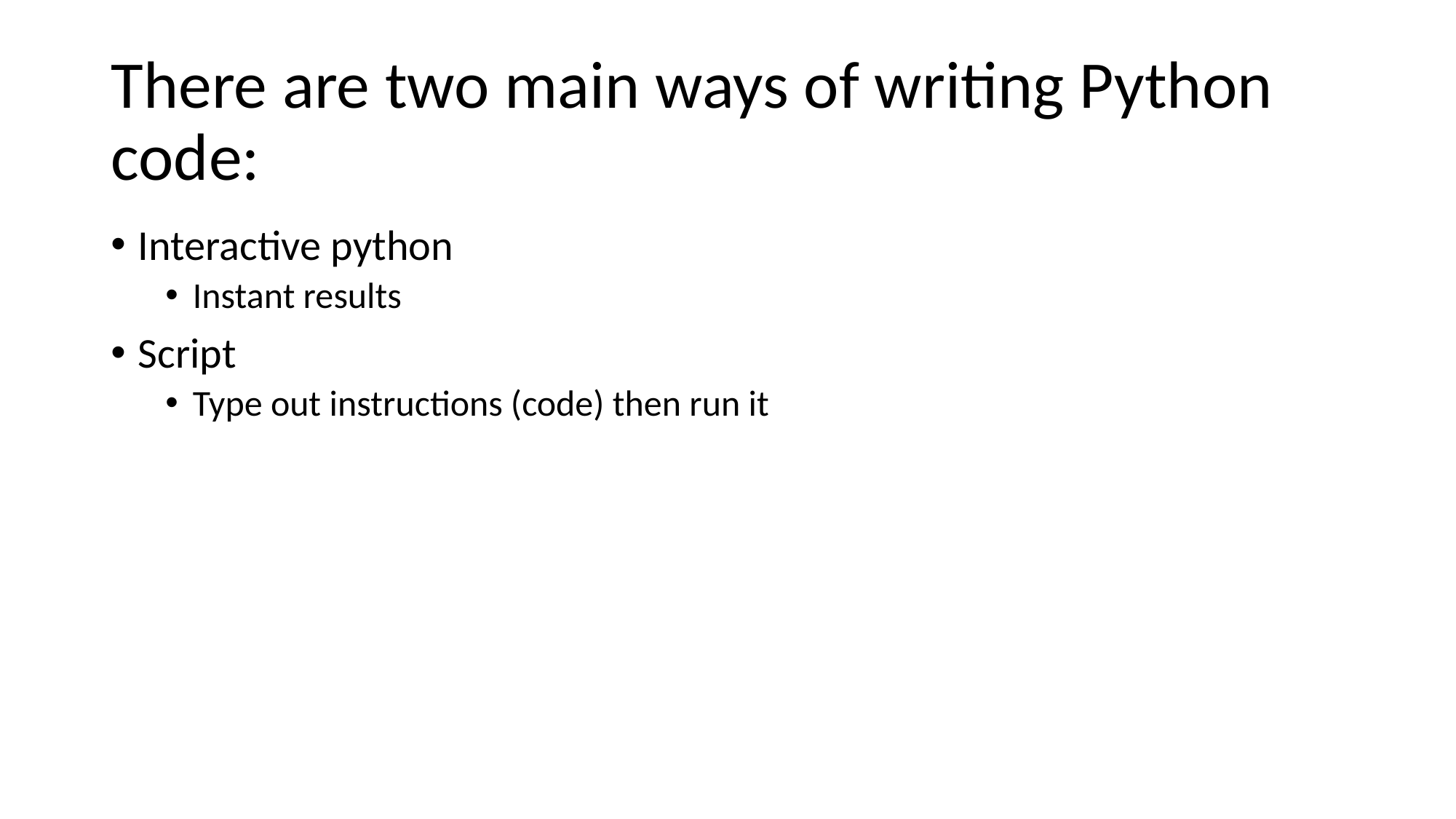

# There are two main ways of writing Python code:
Interactive python
Instant results
Script
Type out instructions (code) then run it